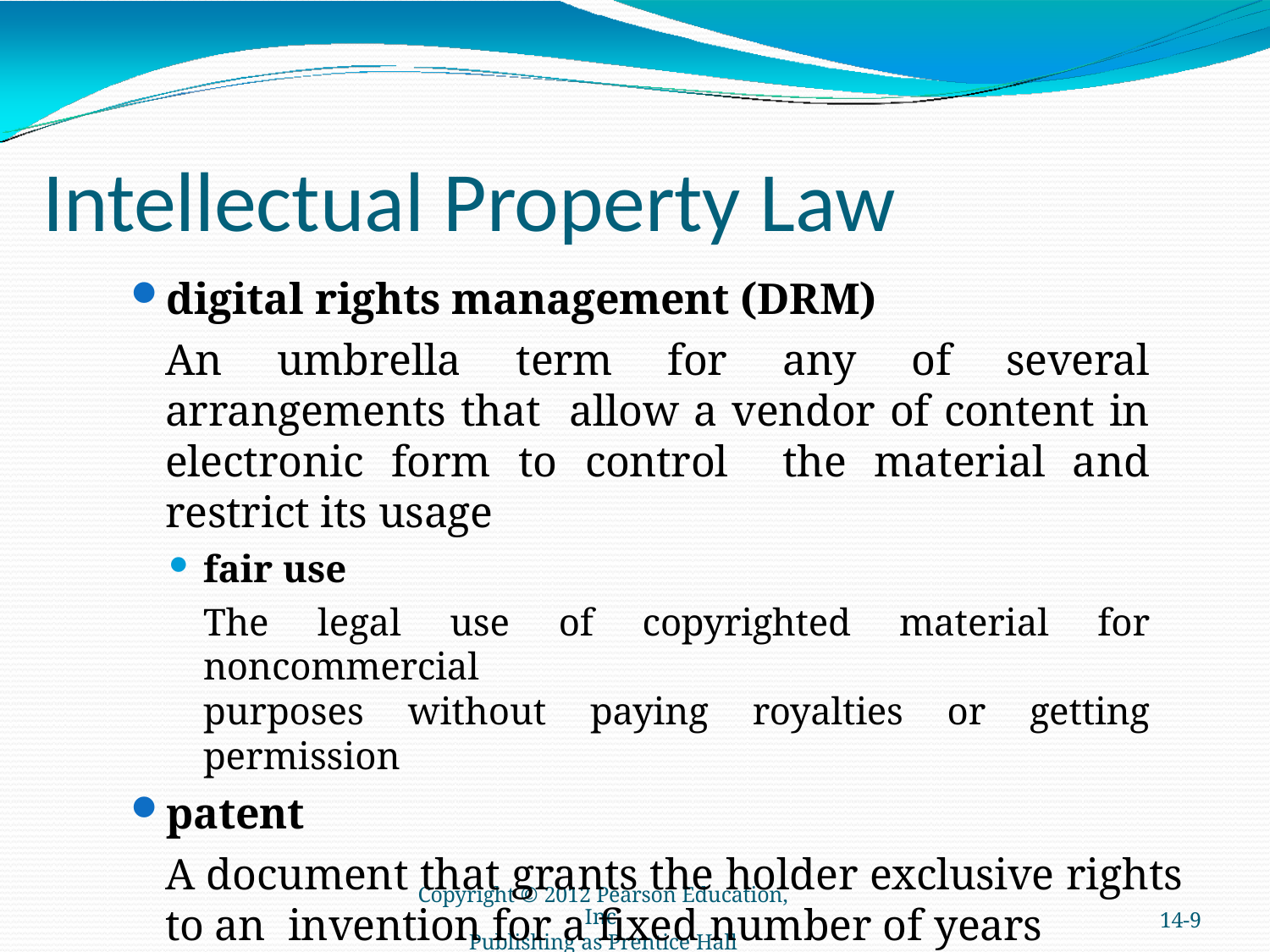

# Intellectual Property Law
digital rights management (DRM)
An umbrella term for any of several arrangements that  allow a vendor of content in electronic form to control  the material and restrict its usage
fair use
The legal use of copyrighted material for noncommercial
purposes without paying royalties or getting permission
patent
A document that grants the holder exclusive rights to an  invention for a fixed number of years
Copyright © 2012 Pearson Education, Inc.
Publishing as Prentice Hall
14-9